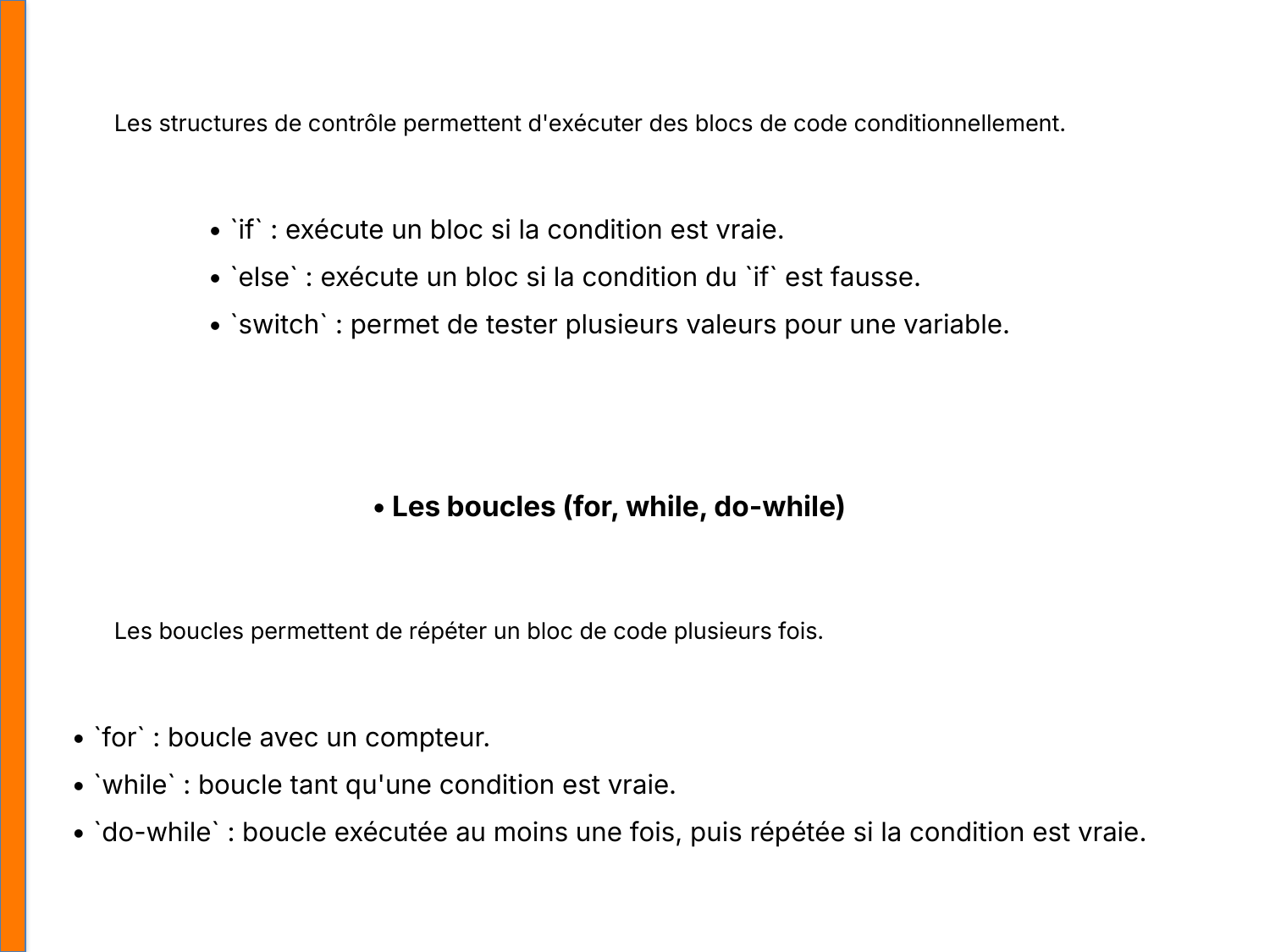

Les structures de contrôle permettent d'exécuter des blocs de code conditionnellement.

• `if` : exécute un bloc si la condition est vraie.
• `else` : exécute un bloc si la condition du `if` est fausse.
• `switch` : permet de tester plusieurs valeurs pour une variable.
• Les boucles (for, while, do-while)

Les boucles permettent de répéter un bloc de code plusieurs fois.

• `for` : boucle avec un compteur.
• `while` : boucle tant qu'une condition est vraie.
• `do-while` : boucle exécutée au moins une fois, puis répétée si la condition est vraie.